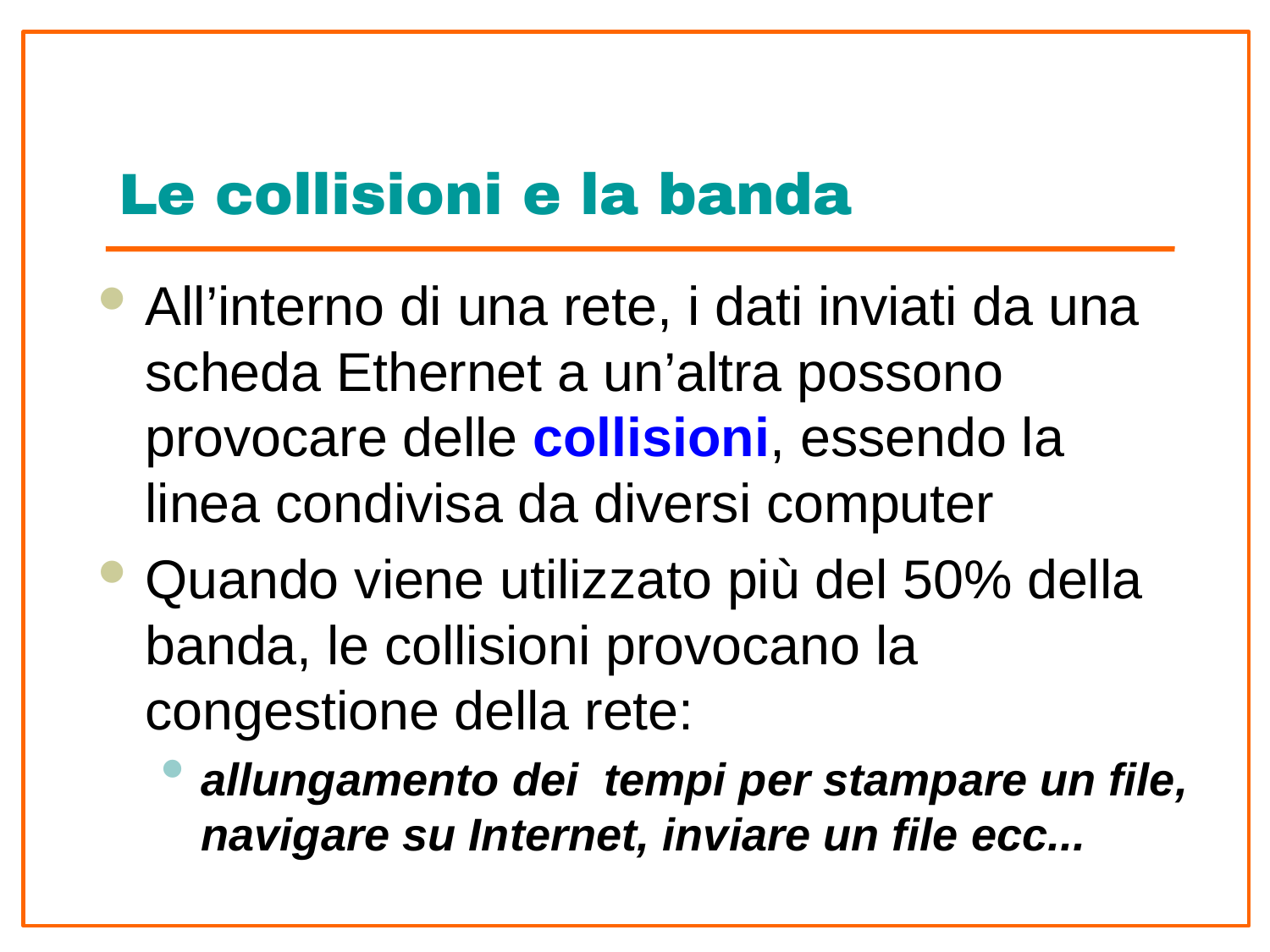

# Le collisioni e la banda
All’interno di una rete, i dati inviati da una scheda Ethernet a un’altra possono provocare delle collisioni, essendo la linea condivisa da diversi computer
Quando viene utilizzato più del 50% della banda, le collisioni provocano la congestione della rete:
allungamento dei  tempi per stampare un file, navigare su Internet, inviare un file ecc...